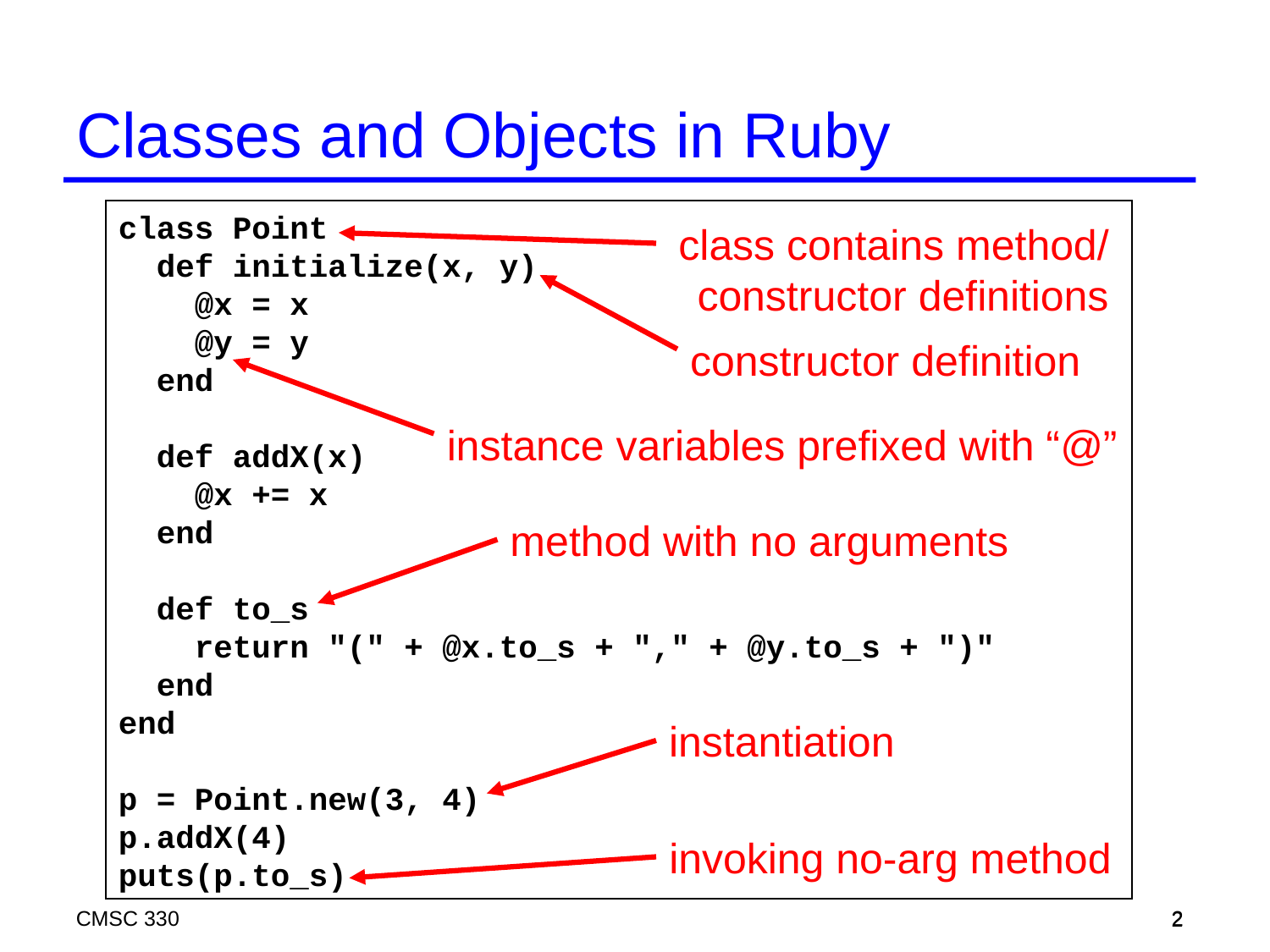

Classes and Objects in Ruby
class Point
  def initialize(x, y)
    @x = x
    @y = y
  end

  def addX(x)
    @x += x
  end

  def to_s
    return "(" + @x.to_s + "," + @y.to_s + ")"
  end
end

p = Point.new(3, 4)
p.addX(4)
puts(p.to_s)
class contains method/
constructor definitions

constructor definition

instance variables prefixed with “@”
method with no arguments

instantiation

invoking no-arg method

CMSC 330
2
2